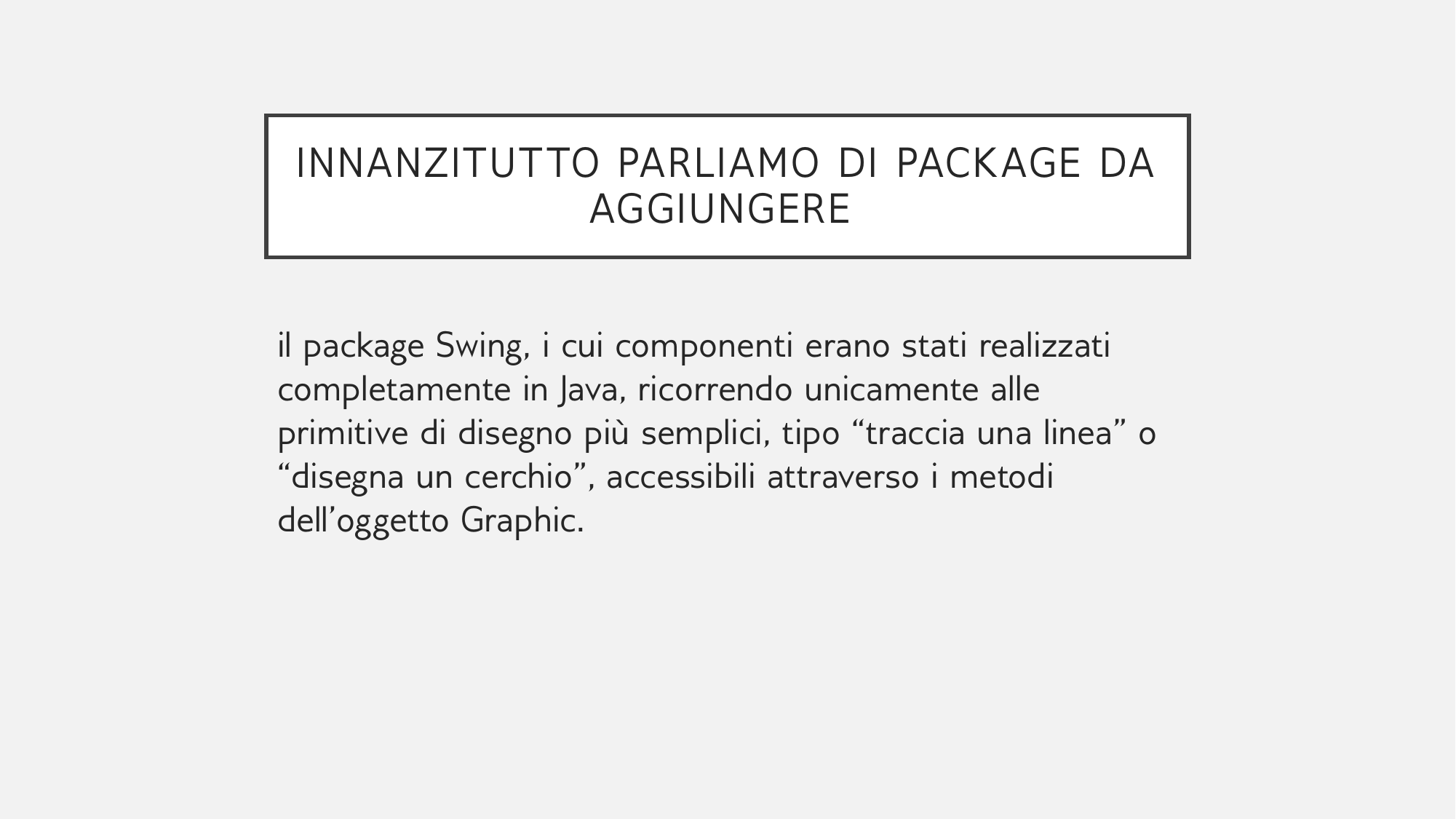

# Innanzitutto parliamo di package da aggiungere
il package Swing, i cui componenti erano stati realizzati completamente in Java, ricorrendo unicamente alle primitive di disegno più semplici, tipo “traccia una linea” o “disegna un cerchio”, accessibili attraverso i metodi dell’oggetto Graphic.